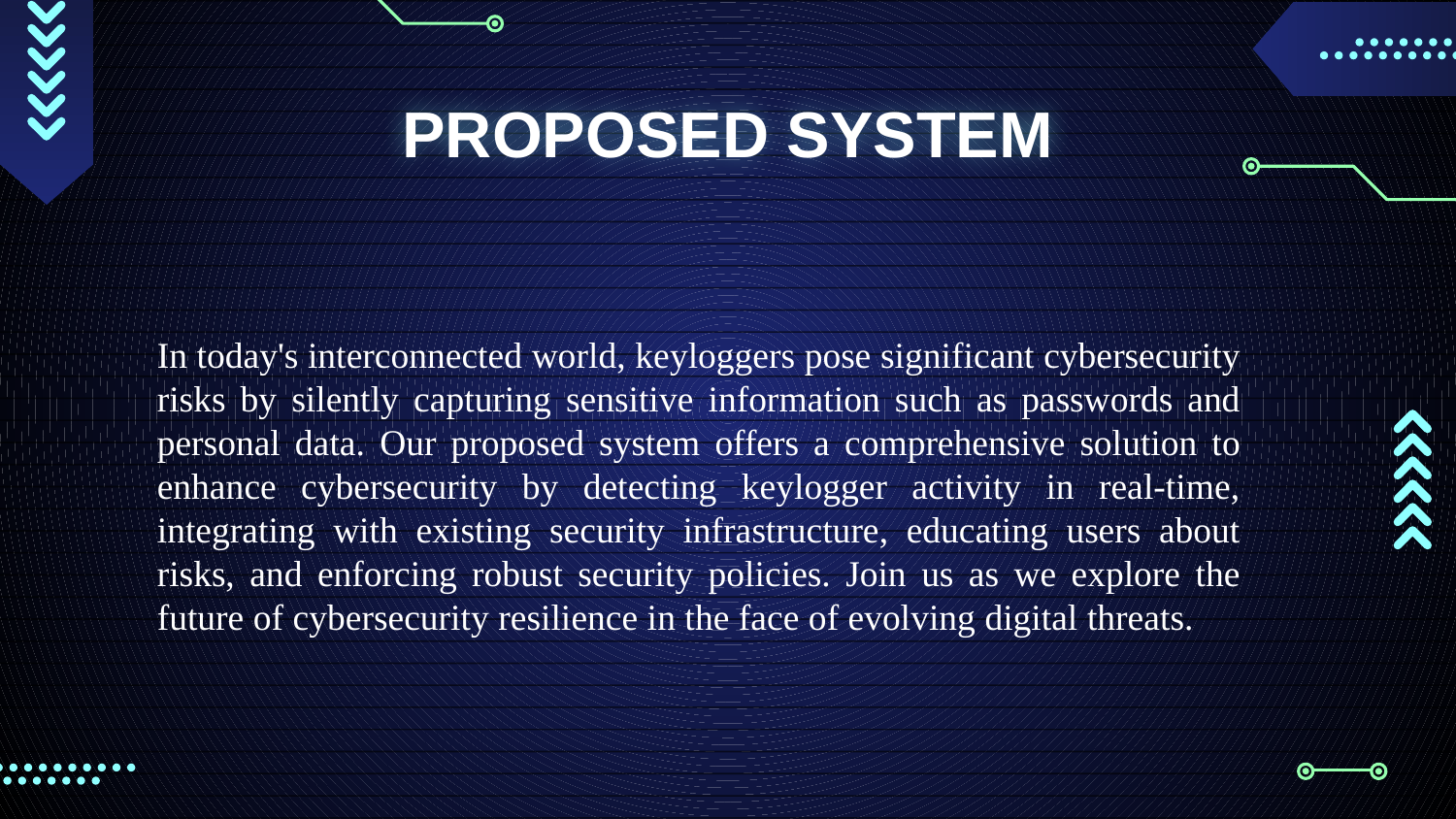

# PROPOSED SYSTEM

In today's interconnected world, keyloggers pose significant cybersecurity risks by silently capturing sensitive information such as passwords and personal data. Our proposed system offers a comprehensive solution to enhance cybersecurity by detecting keylogger activity in real-time, integrating with existing security infrastructure, educating users about risks, and enforcing robust security policies. Join us as we explore the future of cybersecurity resilience in the face of evolving digital threats.